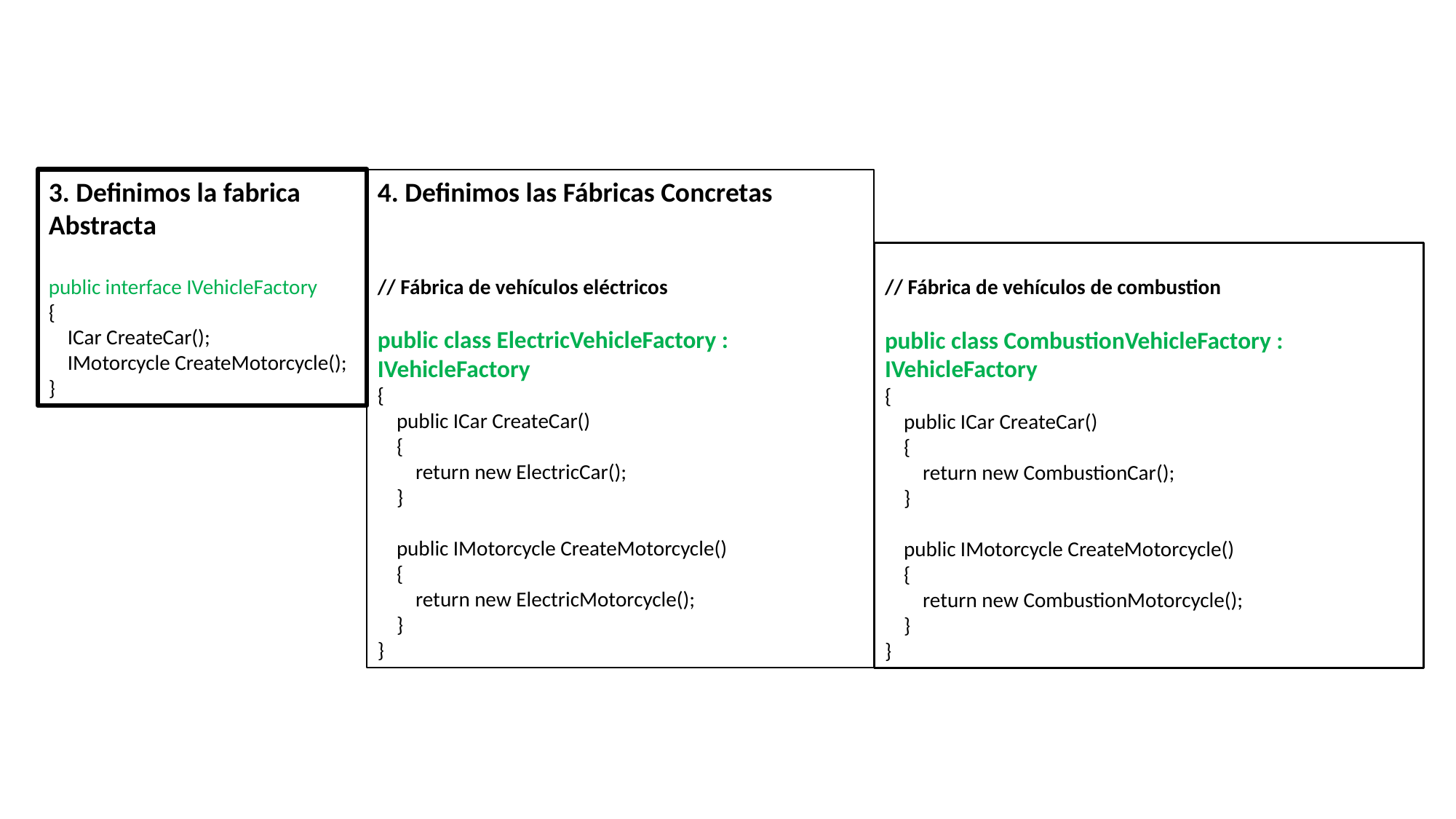

3. Definimos la fabrica Abstracta

public interface IVehicleFactory
{
    ICar CreateCar();
    IMotorcycle CreateMotorcycle();
}
4. Definimos las Fábricas Concretas

// Fábrica de vehículos eléctricos

public class ElectricVehicleFactory : IVehicleFactory
{
    public ICar CreateCar()
    {
        return new ElectricCar();
    }

    public IMotorcycle CreateMotorcycle()
    {
        return new ElectricMotorcycle();
    }
}

// Fábrica de vehículos de combustion

public class CombustionVehicleFactory : IVehicleFactory
{
    public ICar CreateCar()
    {
        return new CombustionCar();
    }

    public IMotorcycle CreateMotorcycle()
    {
        return new CombustionMotorcycle();
    }
}